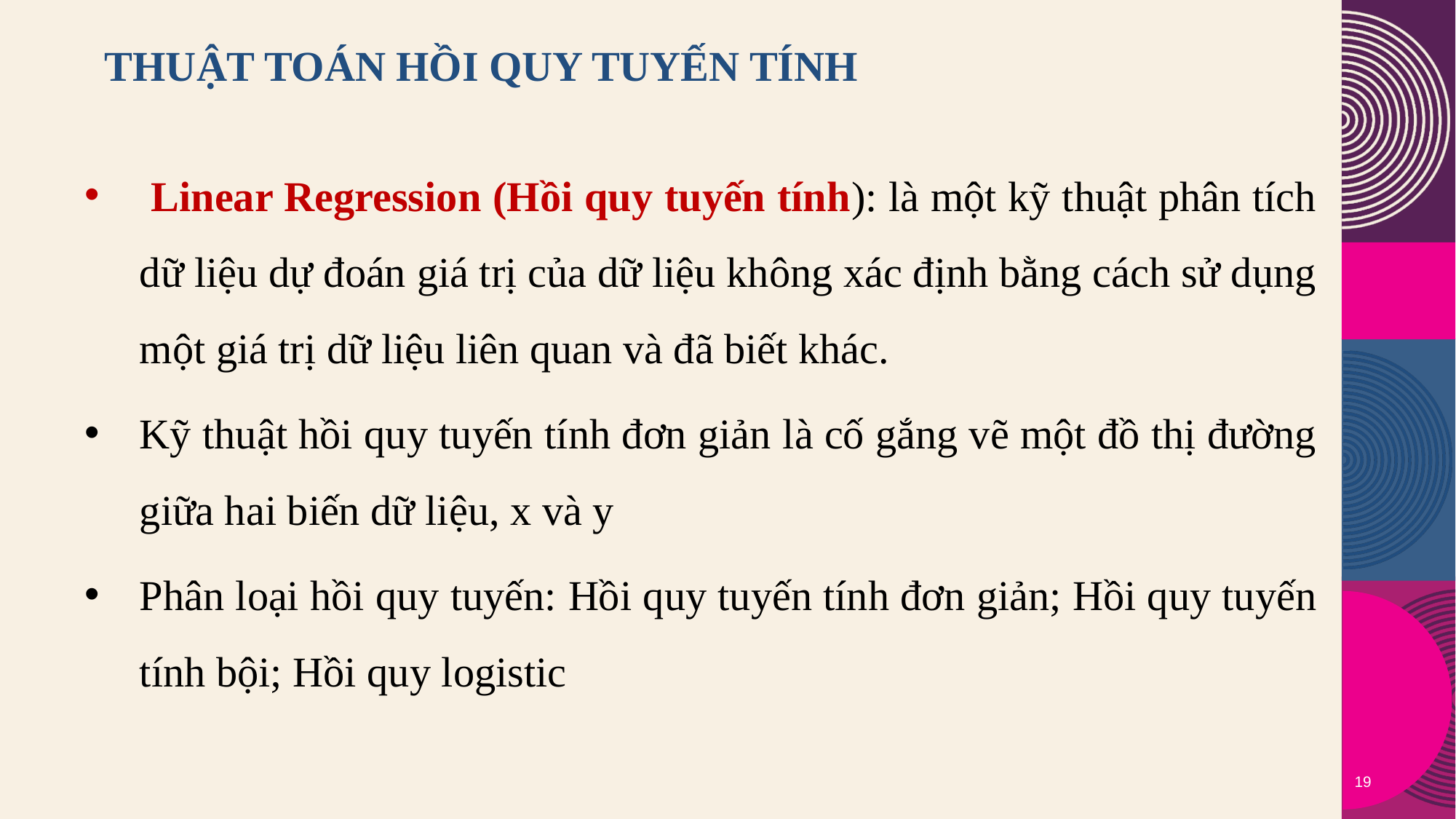

# Thuật toán hồi quy tuyến tính
 Linear Regression (Hồi quy tuyến tính): là một kỹ thuật phân tích dữ liệu dự đoán giá trị của dữ liệu không xác định bằng cách sử dụng một giá trị dữ liệu liên quan và đã biết khác.
Kỹ thuật hồi quy tuyến tính đơn giản là cố gắng vẽ một đồ thị đường giữa hai biến dữ liệu, x và y
Phân loại hồi quy tuyến: Hồi quy tuyến tính đơn giản; Hồi quy tuyến tính bội; Hồi quy logistic
19